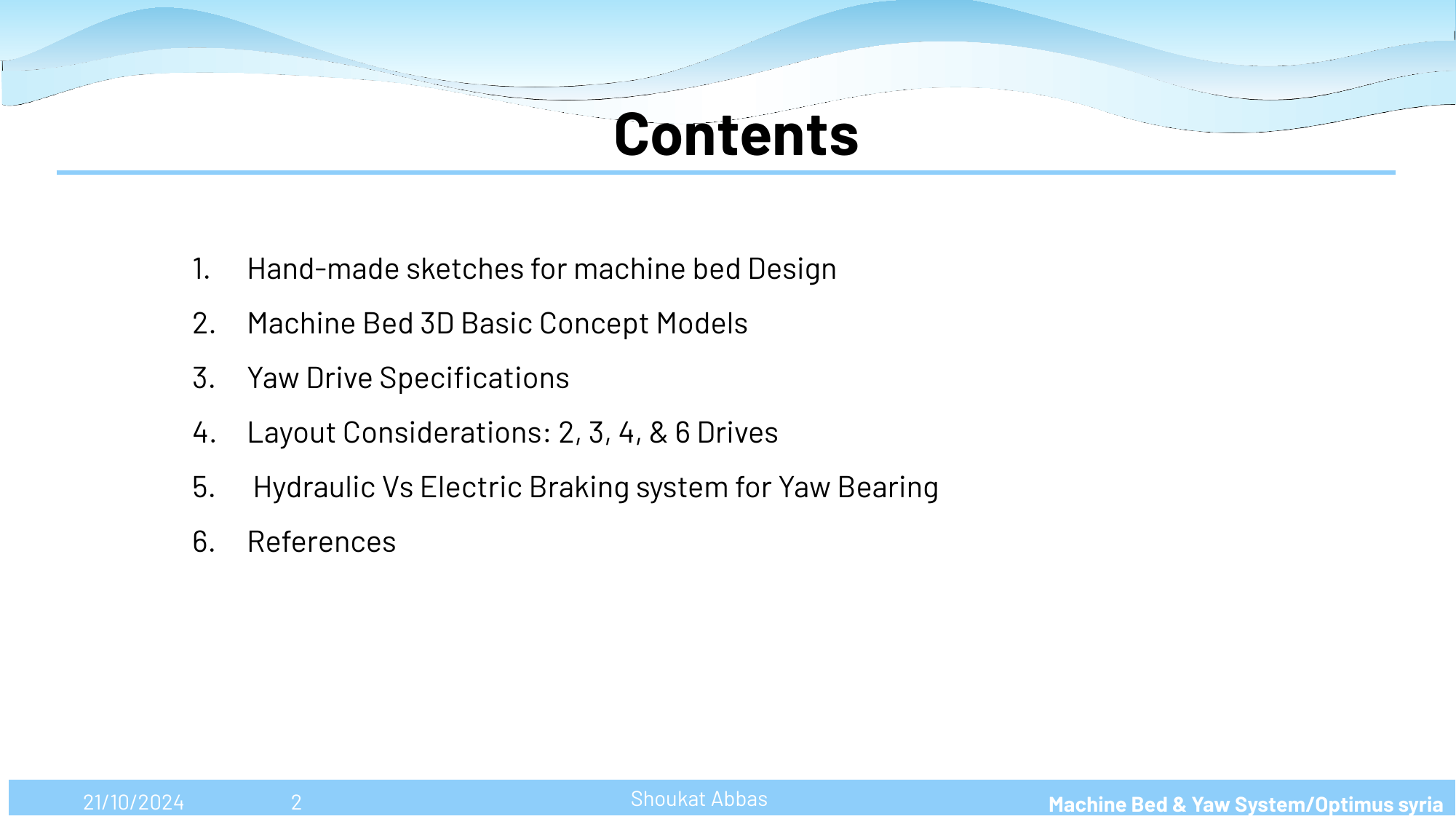

Contents
Hand-made sketches for machine bed Design
Machine Bed 3D Basic Concept Models
Yaw Drive Specifications
Layout Considerations: 2, 3, 4, & 6 Drives
 Hydraulic Vs Electric Braking system for Yaw Bearing
References
Shoukat Abbas
2
Machine Bed & Yaw System/Optimus syria

21/10/2024